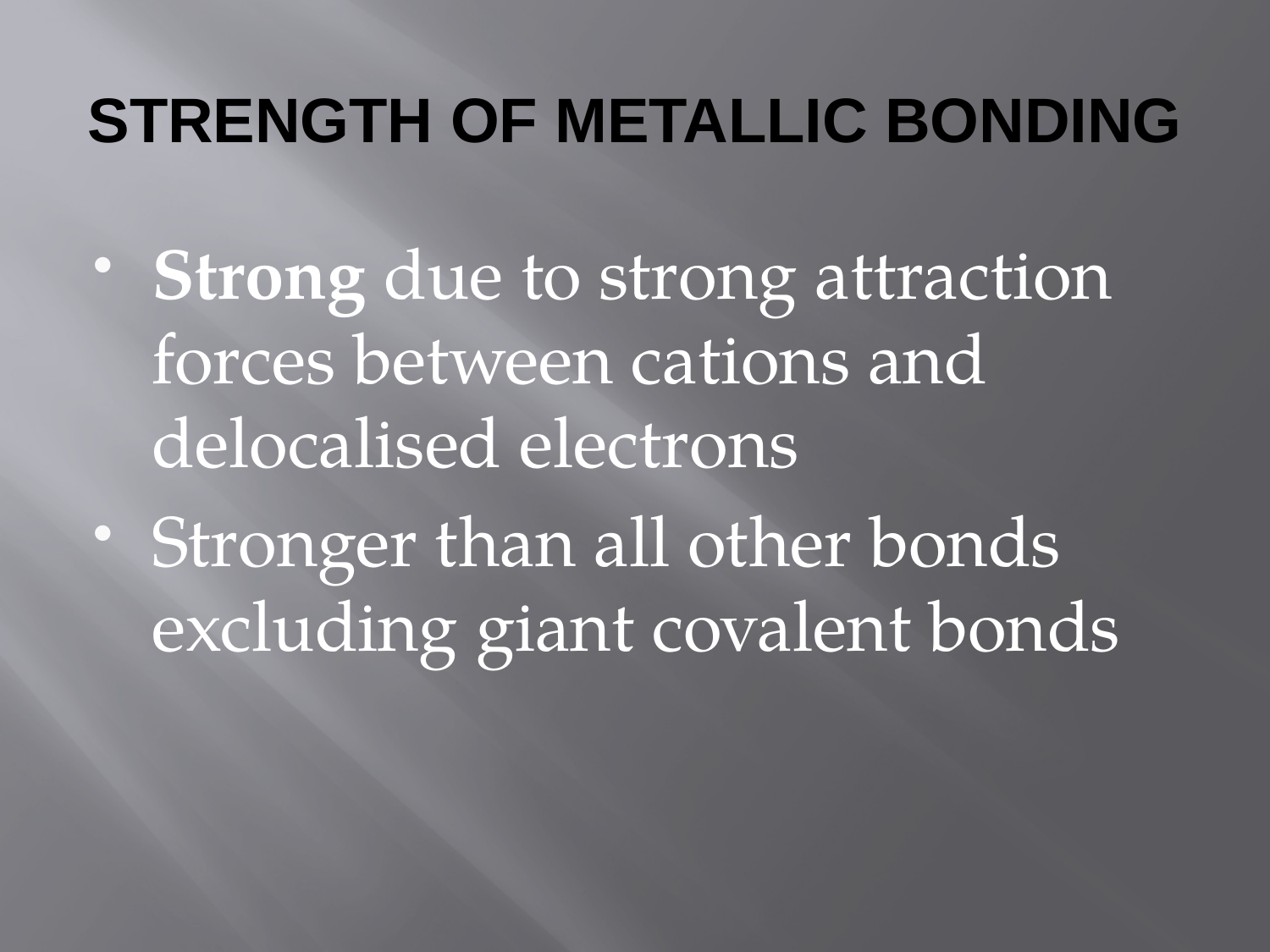

# STRENGTH OF METALLIC BONDING
Strong due to strong attraction forces between cations and delocalised electrons
Stronger than all other bonds excluding giant covalent bonds